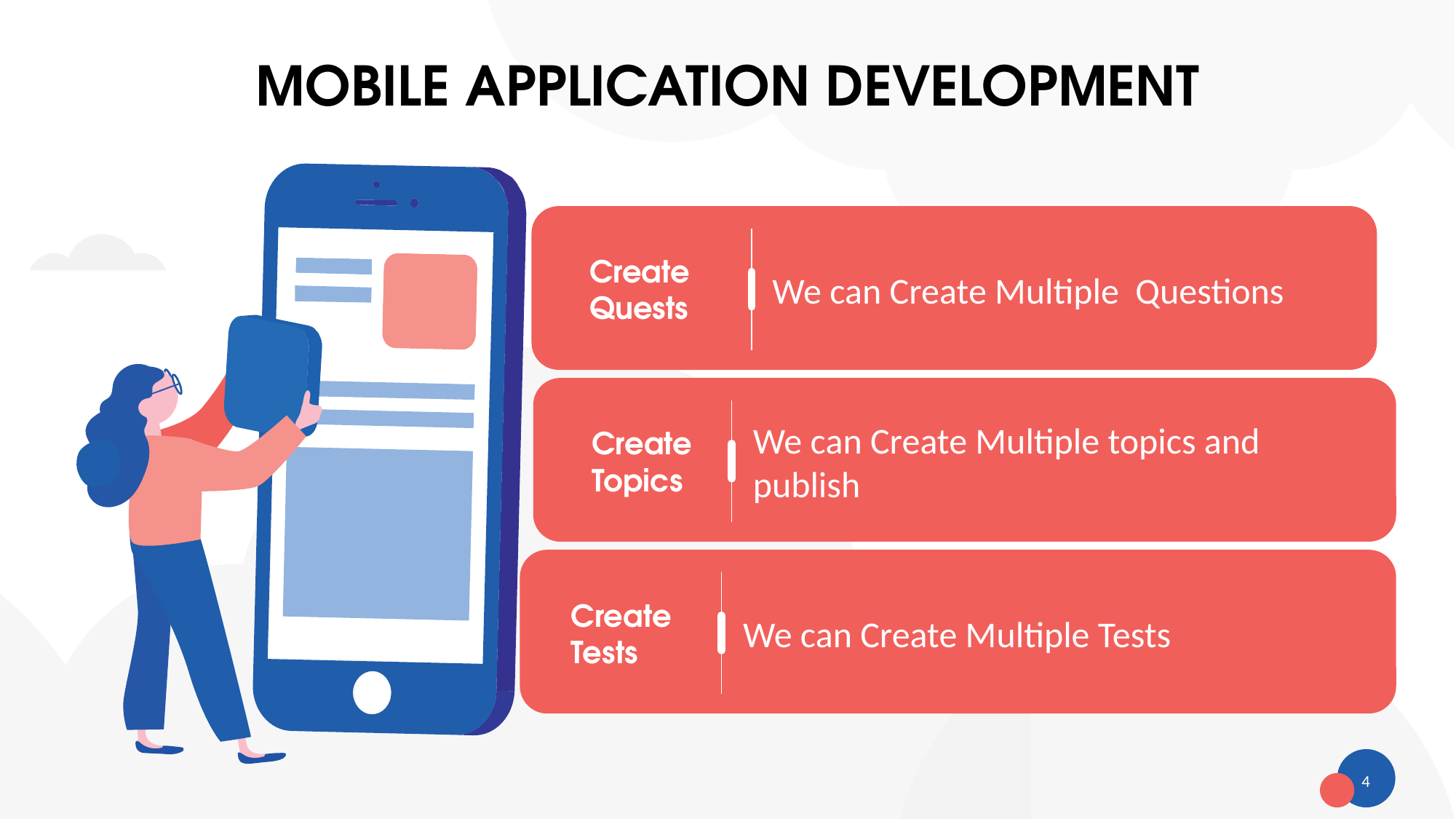

# MOBILE APPLICATION DEVELOPMENT

Create  Quests
We can Create Multiple  Questions

We can Create Multiple topics and publish
Create Topics

Create Tests
We can Create Multiple Tests
4